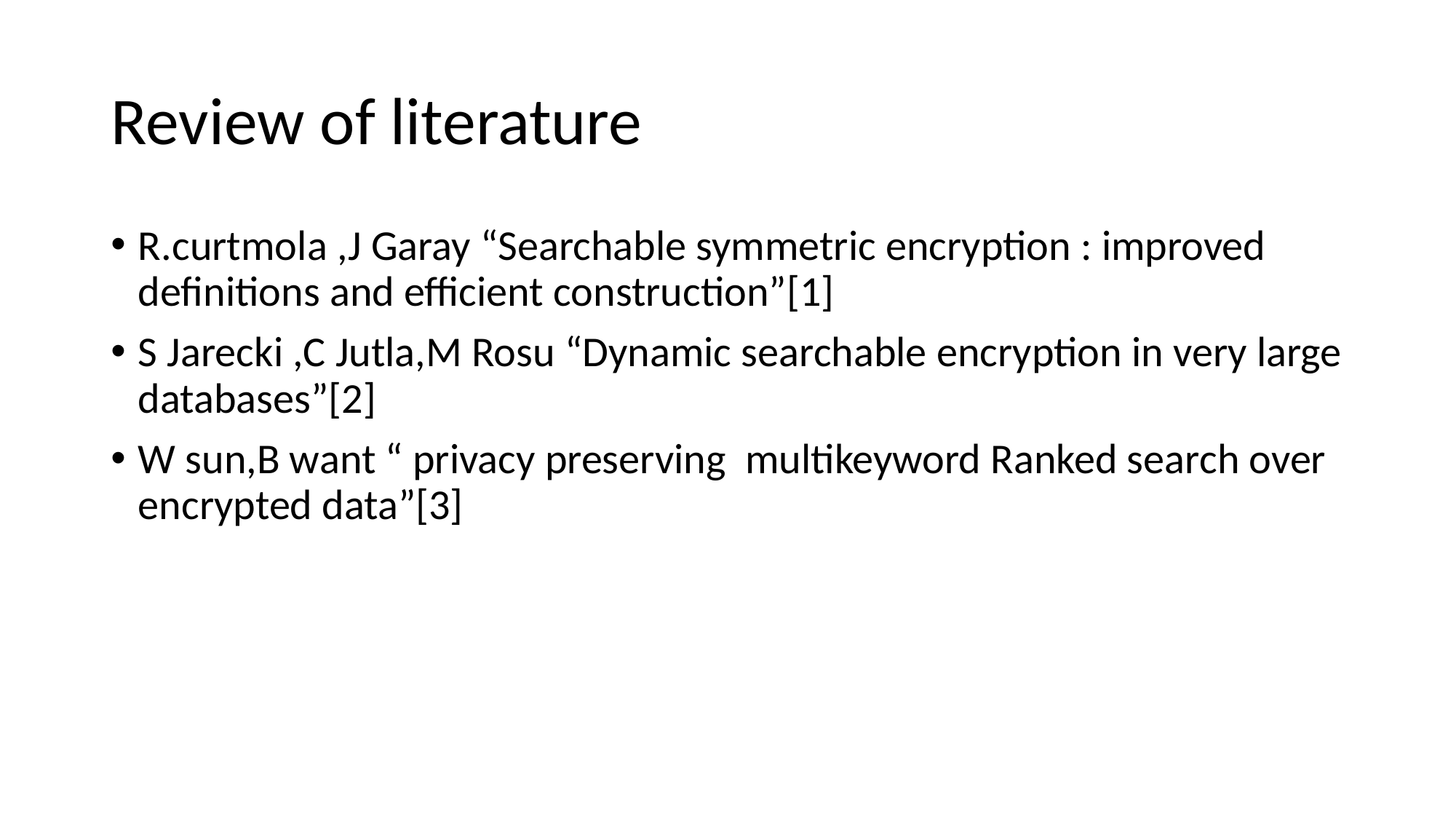

# Review of literature
R.curtmola ,J Garay “Searchable symmetric encryption : improved definitions and efficient construction”[1]
S Jarecki ,C Jutla,M Rosu “Dynamic searchable encryption in very large databases”[2]
W sun,B want “ privacy preserving  multikeyword Ranked search over encrypted data”[3]